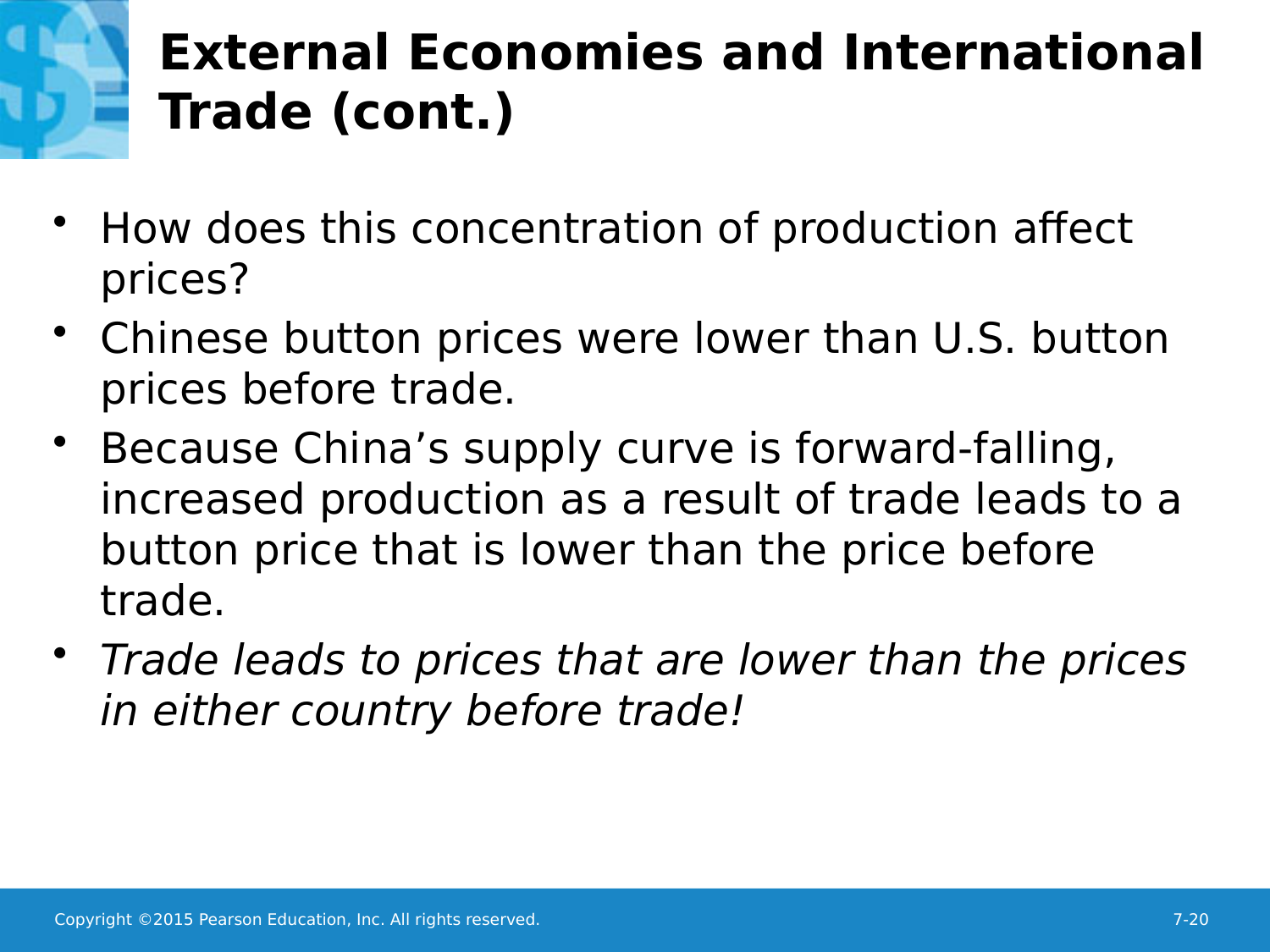

# External Economies and International Trade (cont.)
How does this concentration of production affect prices?
Chinese button prices were lower than U.S. button prices before trade.
Because China’s supply curve is forward-falling, increased production as a result of trade leads to a button price that is lower than the price before trade.
Trade leads to prices that are lower than the prices in either country before trade!